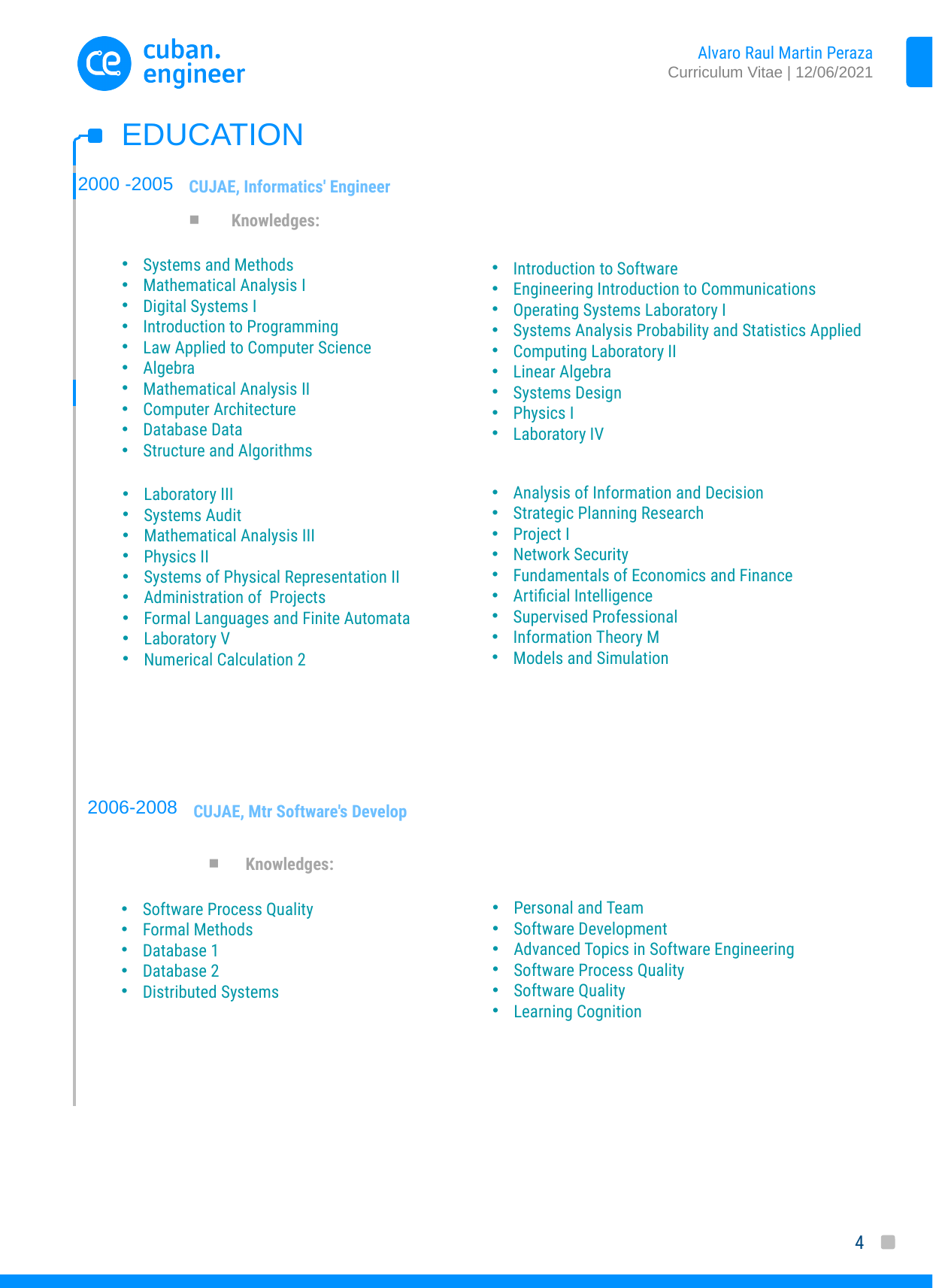

Alvaro Raul Martin Peraza
Curriculum Vitae | 12/06/2021
EDUCATION

CUJAE, Informatics' Engineer
2000 -2005
Knowledges:
Systems and Methods
Mathematical Analysis I
Digital Systems I
Introduction to Programming
Law Applied to Computer Science
Algebra
Mathematical Analysis II
Computer Architecture
Database Data
Structure and Algorithms
Introduction to Software
Engineering Introduction to Communications
Operating Systems Laboratory I
Systems Analysis Probability and Statistics Applied
Computing Laboratory II
Linear Algebra
Systems Design
Physics I
Laboratory IV
Analysis of Information and Decision
Strategic Planning Research
Project I
Network Security
Fundamentals of Economics and Finance
Artificial Intelligence
Supervised Professional
Information Theory M
Models and Simulation

Laboratory III
Systems Audit
Mathematical Analysis III
Physics II
Systems of Physical Representation II
Administration of  Projects
Formal Languages and Finite Automata
Laboratory V
Numerical Calculation 2

CUJAE, Mtr Software's Develop

2006-2008
Knowledges:
Software Process Quality
Formal Methods
Database 1
Database 2
Distributed Systems

Personal and Team
Software Development
Advanced Topics in Software Engineering
Software Process Quality
Software Quality
Learning Cognition
4